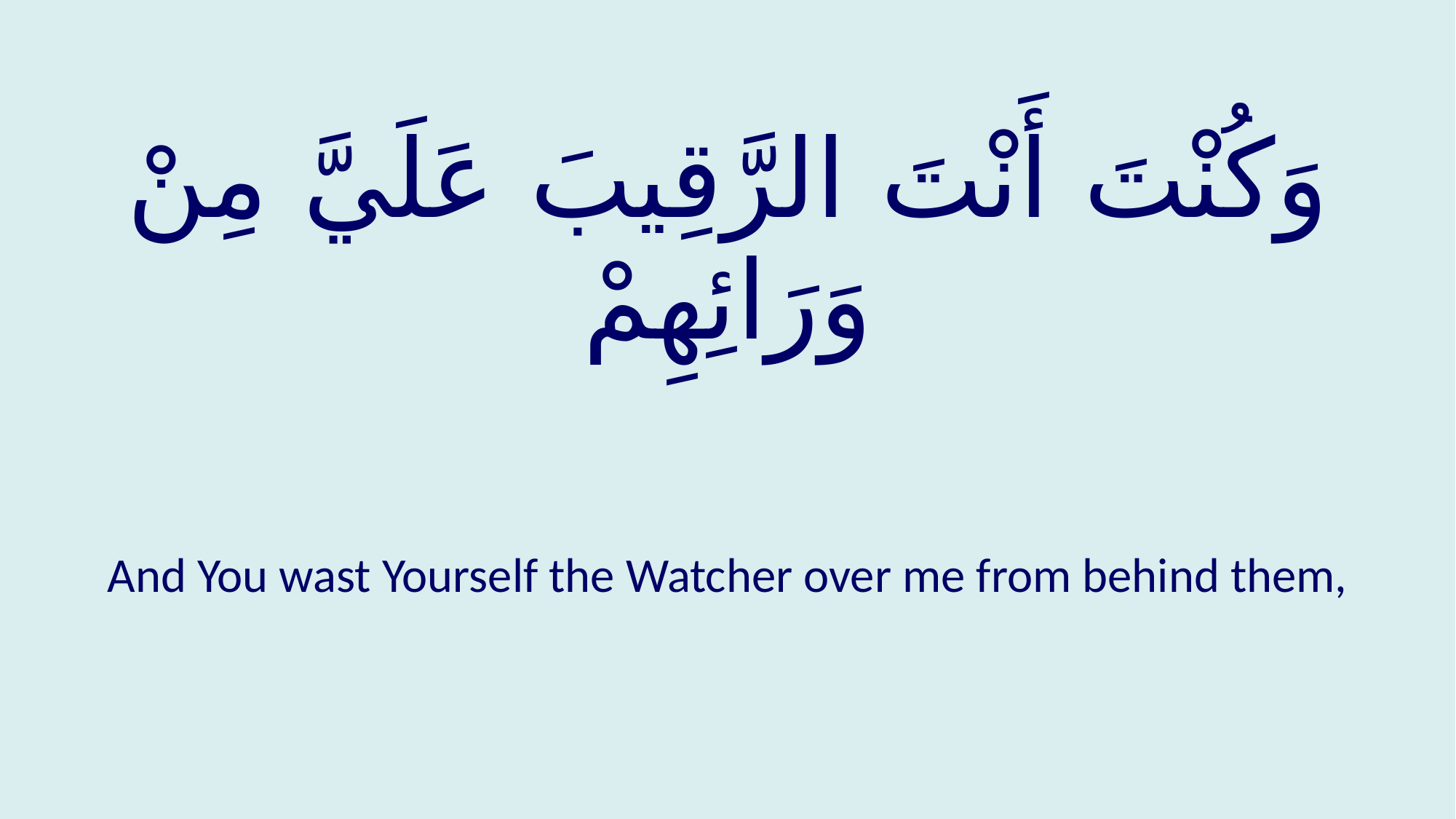

# وَكُنْتَ أَنْتَ الرَّقِیبَ عَلَيَّ مِنْ وَرَائِهِمْ
And You wast Yourself the Watcher over me from behind them,